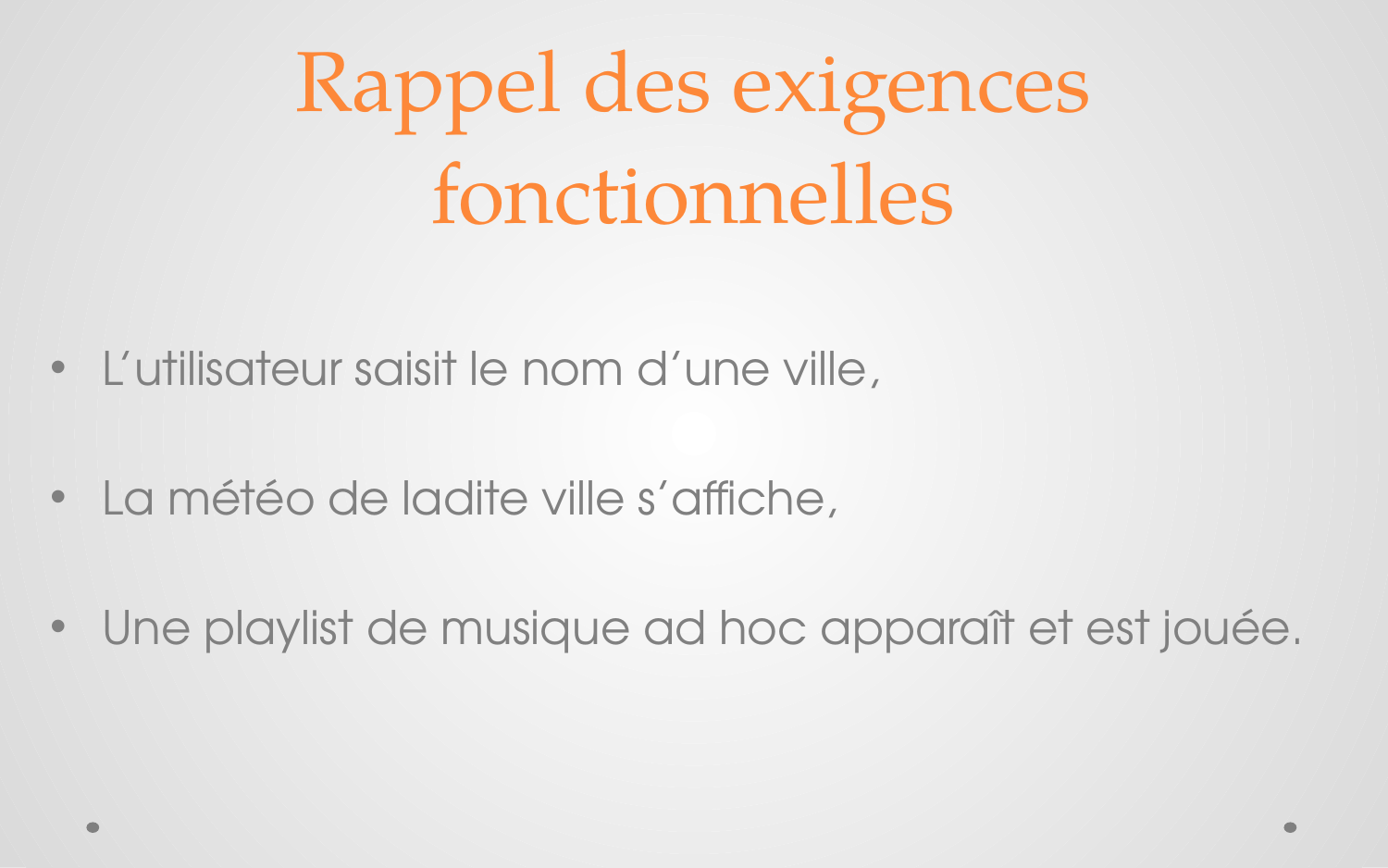

# Rappel des exigences fonctionnelles

L’utilisateur saisit le nom d’une ville,

La météo de ladite ville s’affiche,

Une playlist de musique ad hoc apparaît et est jouée.